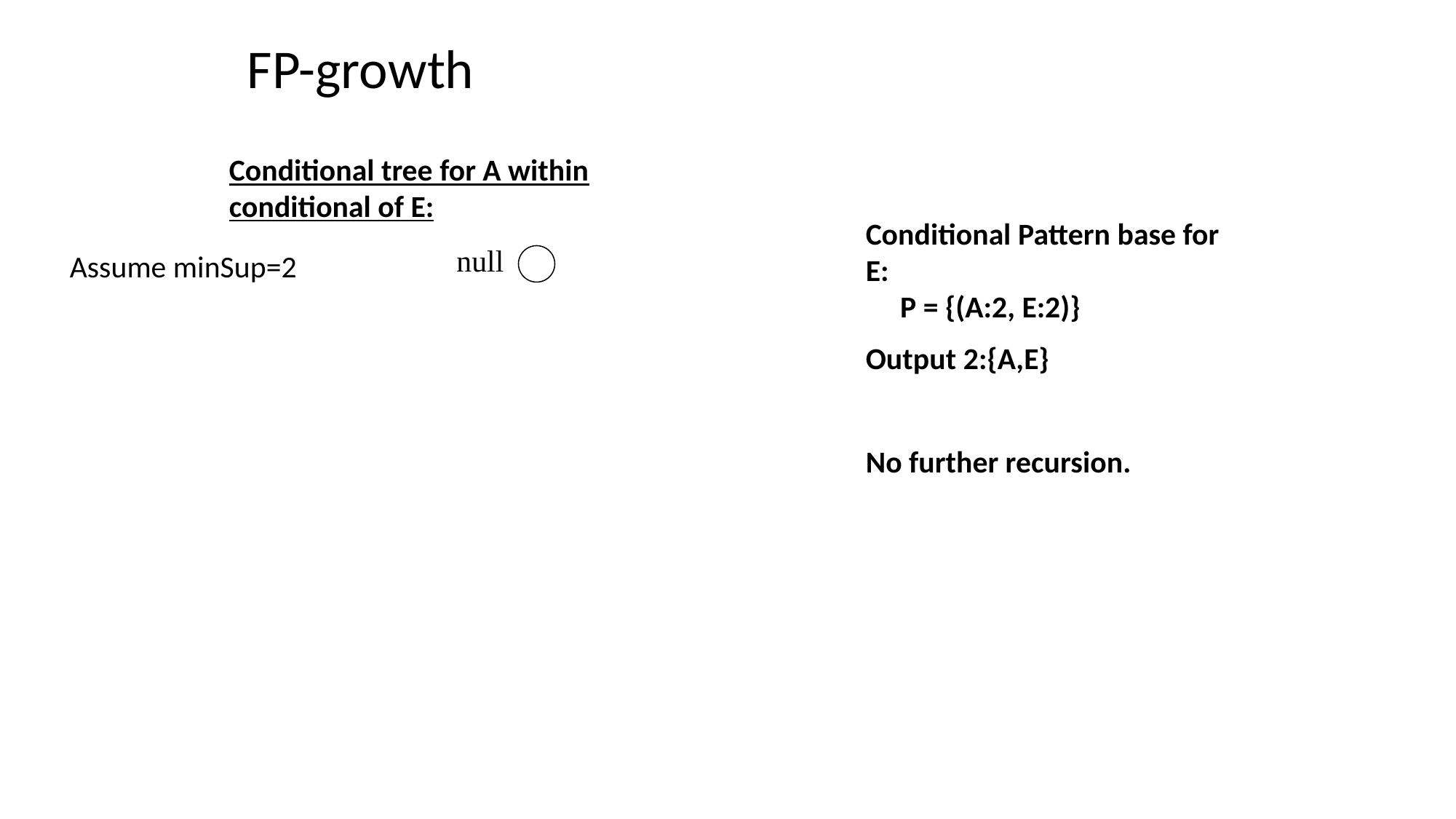

# FP-growth
Conditional tree for A within conditional of E:
Conditional Pattern base for E:
     P = {(A:2, E:2)}
Output 2:{A,E}

No further recursion.
null
Assume minSup=2